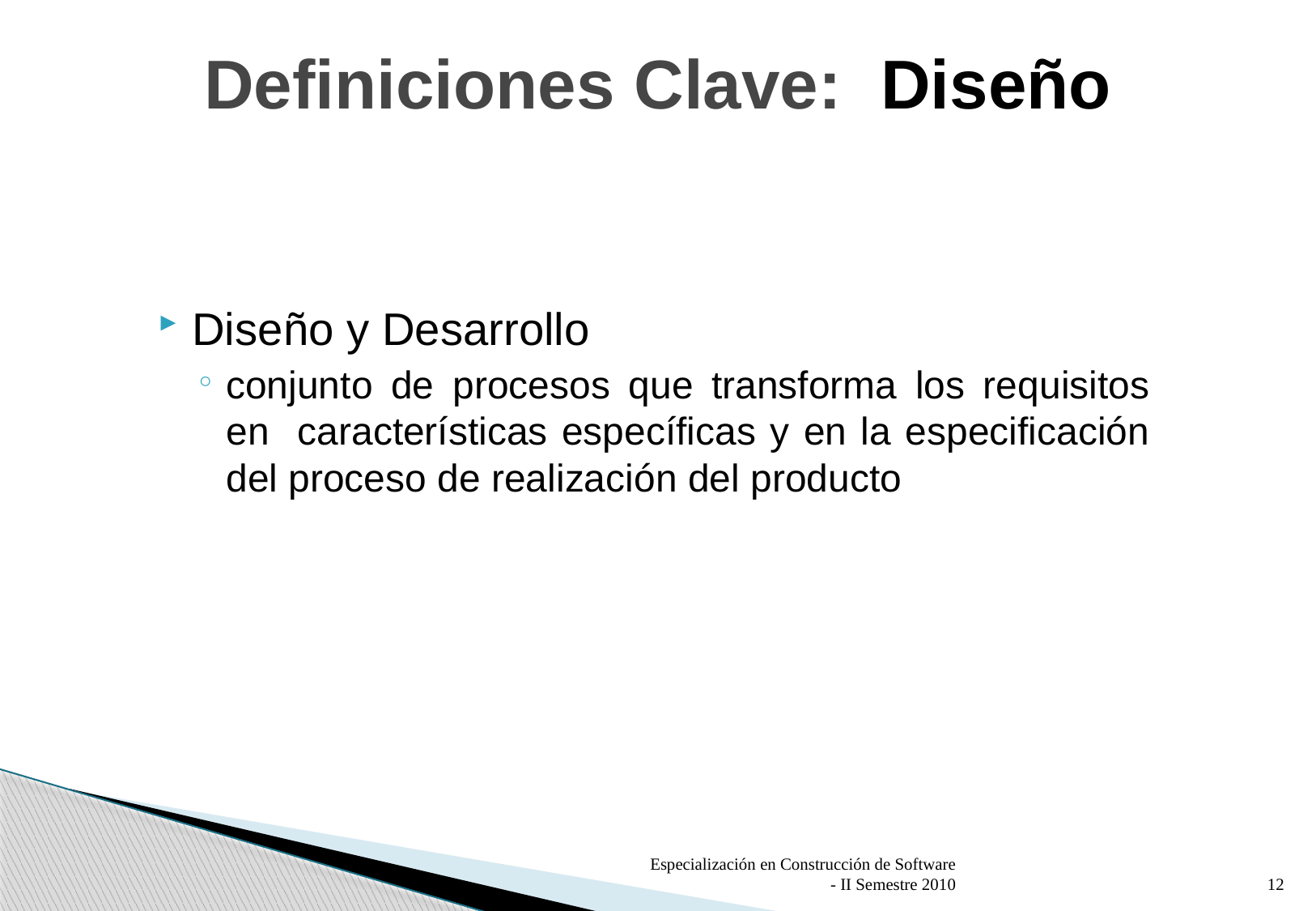

# Definiciones Clave:  Diseño
Diseño y Desarrollo
conjunto de procesos que transforma los requisitos en  características específicas y en la especificación del proceso de realización del producto

Especialización en Construcción de Software - II Semestre 2010
12